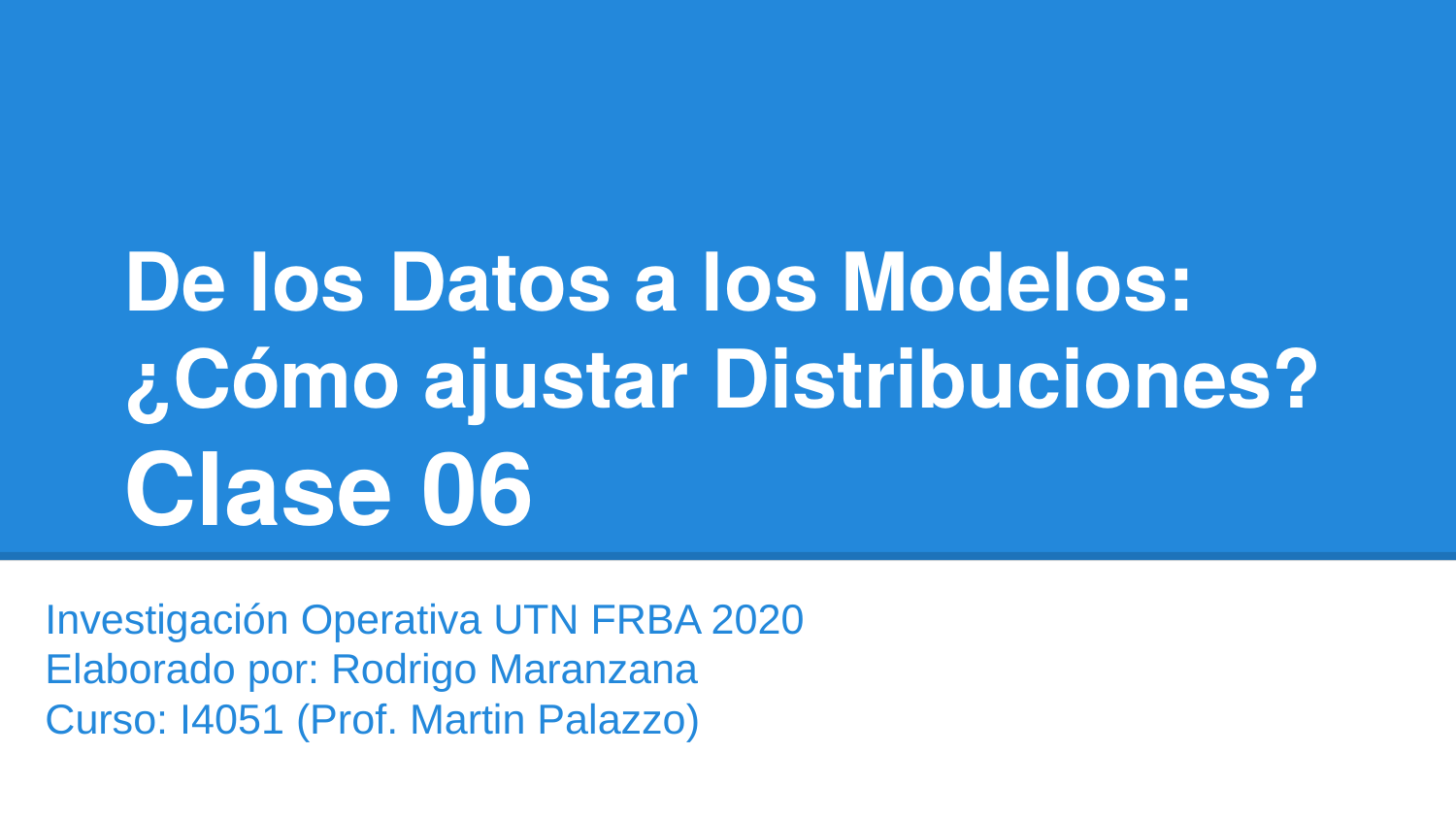

# De los Datos a los Modelos: ¿Cómo ajustar Distribuciones? Clase 06
Investigación Operativa UTN FRBA 2020
Elaborado por: Rodrigo Maranzana
Curso: I4051 (Prof. Martin Palazzo)